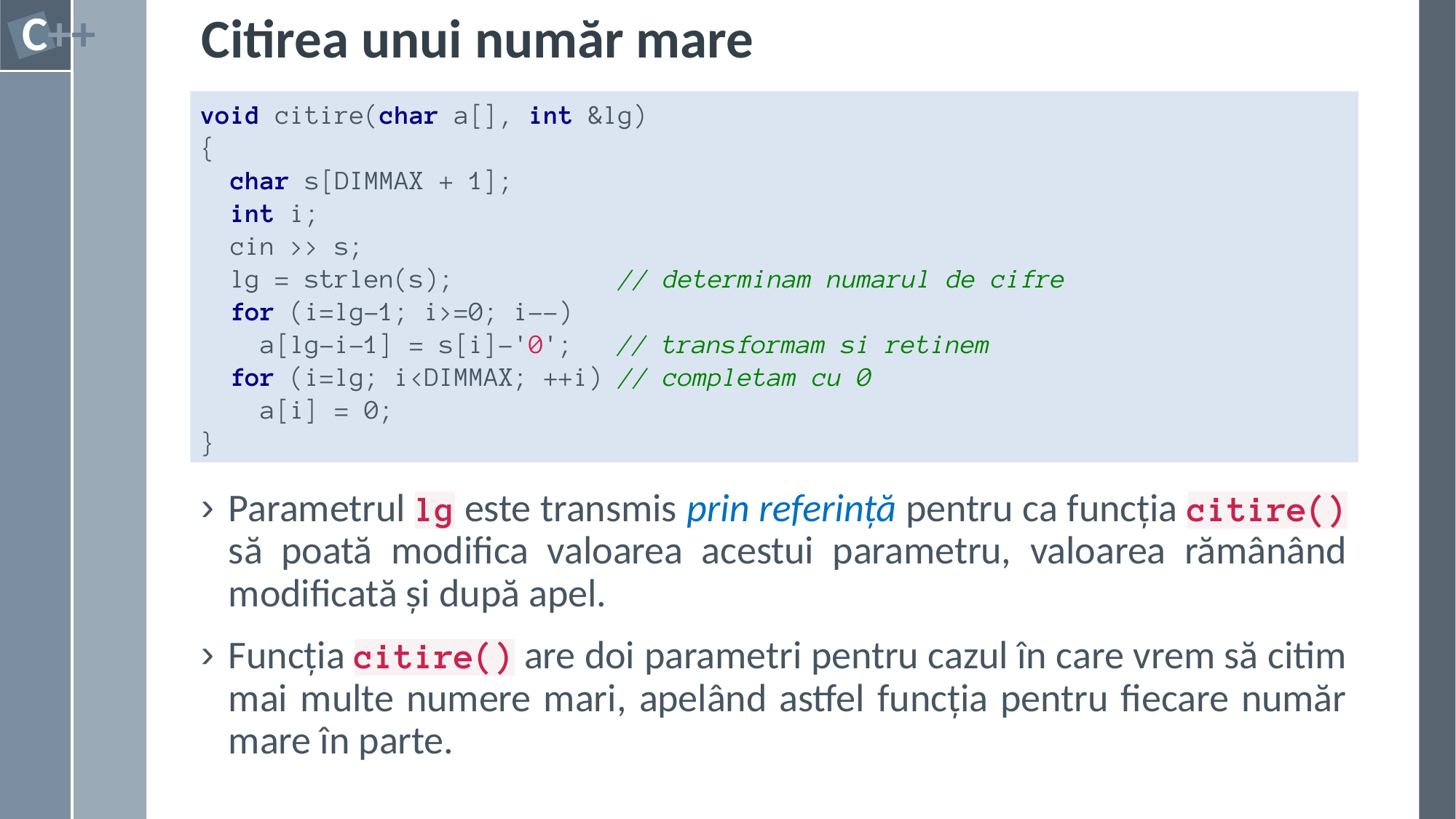

# Citirea unui număr mare
void citire(char a[], int &lg)
{
  char s[DIMMAX + 1];
  int i;
  cin >> s;
  lg = strlen(s);           // determinam numarul de cifre
  for (i=lg-1; i>=0; i--)
    a[lg-i-1] = s[i]-'0';   // transformam si retinem
  for (i=lg; i<DIMMAX; ++i) // completam cu 0
    a[i] = 0;
}
Parametrul lg este transmis prin referință pentru ca funcția citire() să poată modifica valoarea acestui parametru, valoarea rămânând modificată și după apel.
Funcția citire() are doi parametri pentru cazul în care vrem să citim mai multe numere mari, apelând astfel funcția pentru fiecare număr mare în parte.